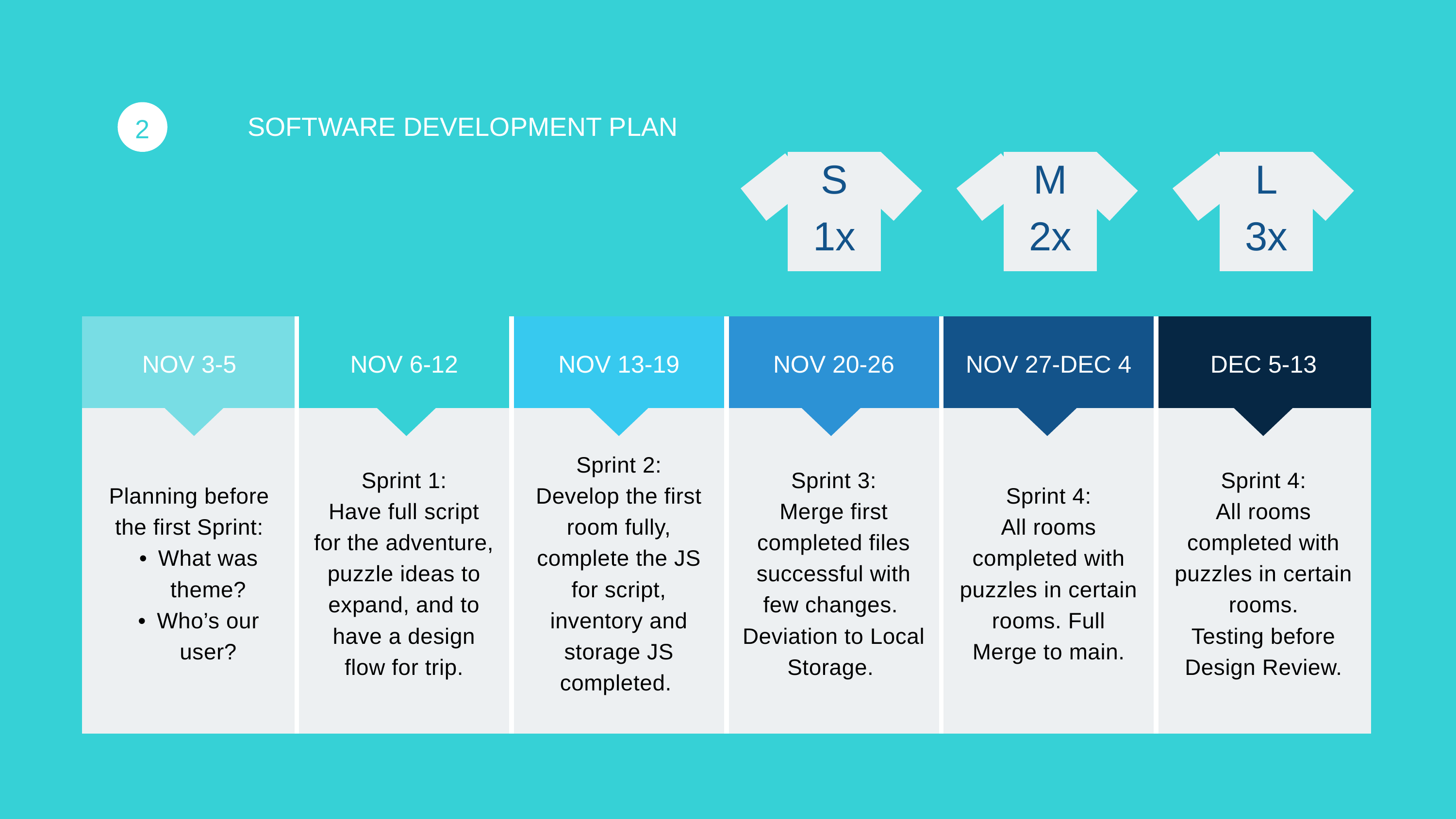

SOFTWARE DEVELOPMENT PLAN

2

S
1x

M
2x

L
3x

| NOV 3-5 | NOV 6-12 | NOV 13-19 | NOV 20-26 | NOV 27-DEC 4 | DEC 5-13 |
| --- | --- | --- | --- | --- | --- |
| Planning before the first Sprint: What was theme? Who’s our user? | Sprint 1: Have full script for the adventure, puzzle ideas to expand, and to have a design flow for trip. | Sprint 2: Develop the first room fully, complete the JS for script, inventory and storage JS completed. | Sprint 3: Merge first completed files successful with few changes. Deviation to Local Storage. | Sprint 4: All rooms completed with puzzles in certain rooms. Full Merge to main. | Sprint 4: All rooms completed with puzzles in certain rooms. Testing before Design Review. |